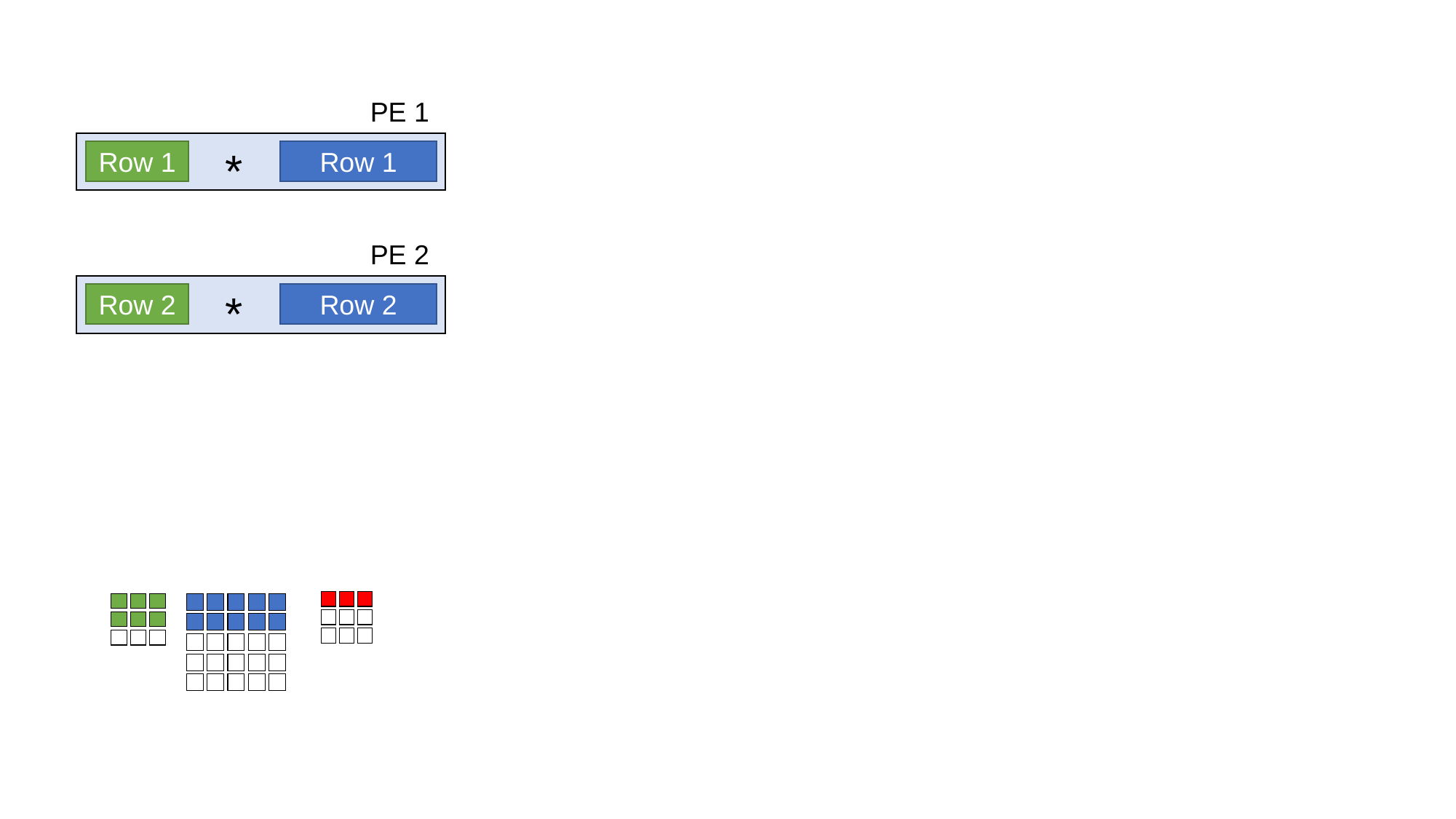

PE 1

*
Row 1
Row 1
PE 2

*
Row 2
Row 2